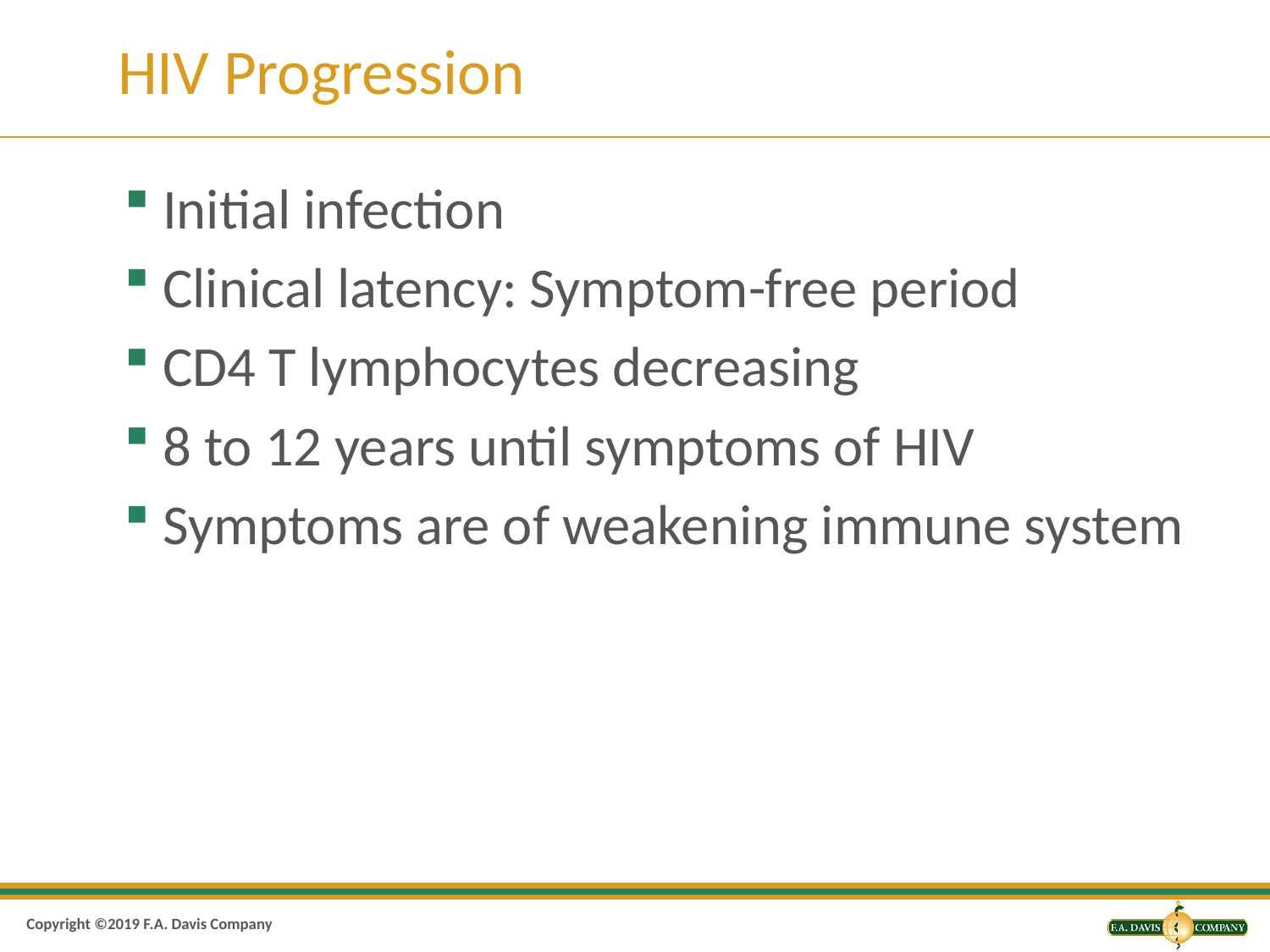

# HIV Progression
Initial infection
Clinical latency: Symptom-free period
CD4 T lymphocytes decreasing
8 to 12 years until symptoms of HIV
Symptoms are of weakening immune system